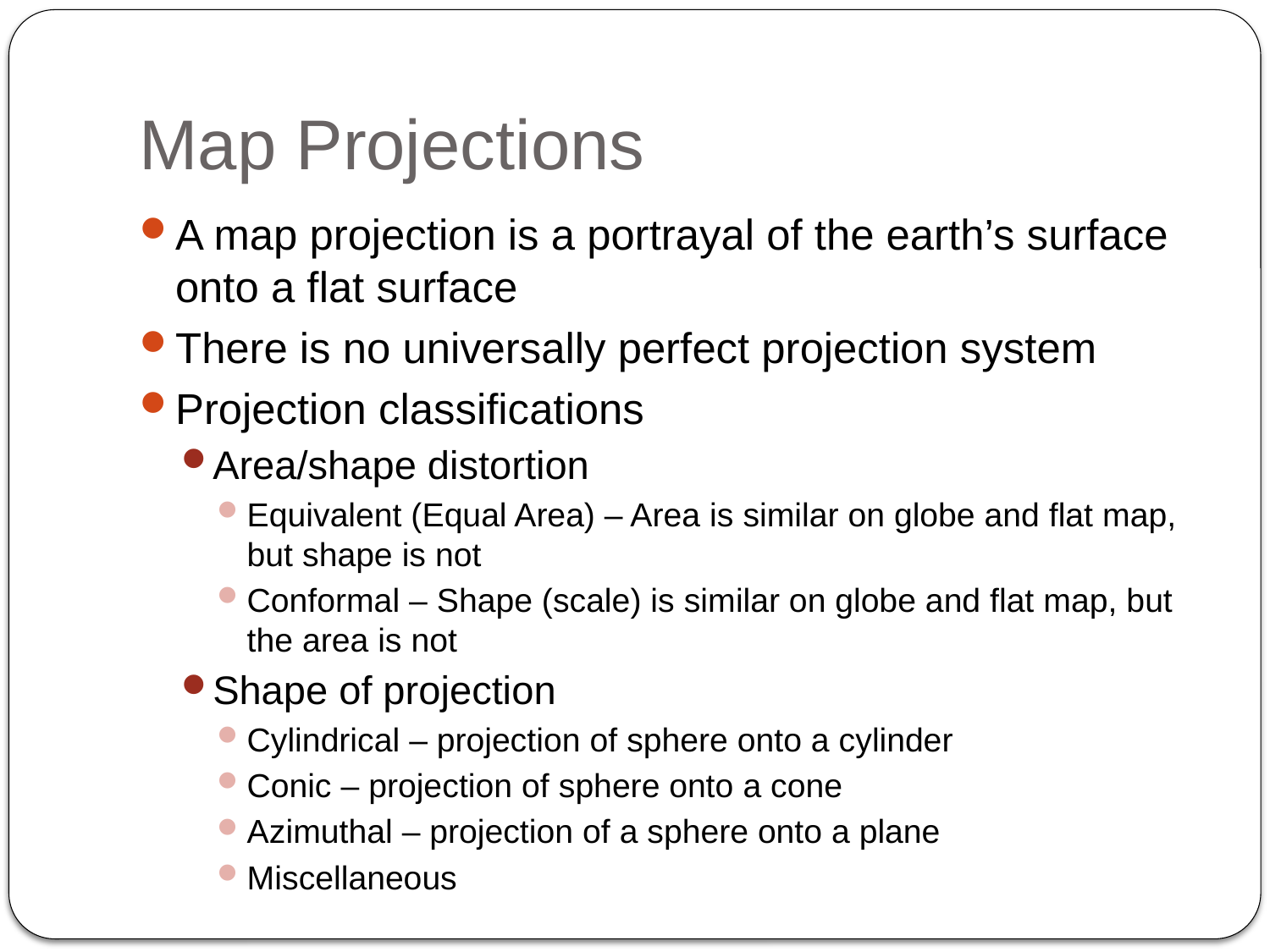

# Map Projections
A map projection is a portrayal of the earth’s surface onto a flat surface
There is no universally perfect projection system
Projection classifications
Area/shape distortion
Equivalent (Equal Area) – Area is similar on globe and flat map, but shape is not
Conformal – Shape (scale) is similar on globe and flat map, but the area is not
Shape of projection
Cylindrical – projection of sphere onto a cylinder
Conic – projection of sphere onto a cone
Azimuthal – projection of a sphere onto a plane
Miscellaneous